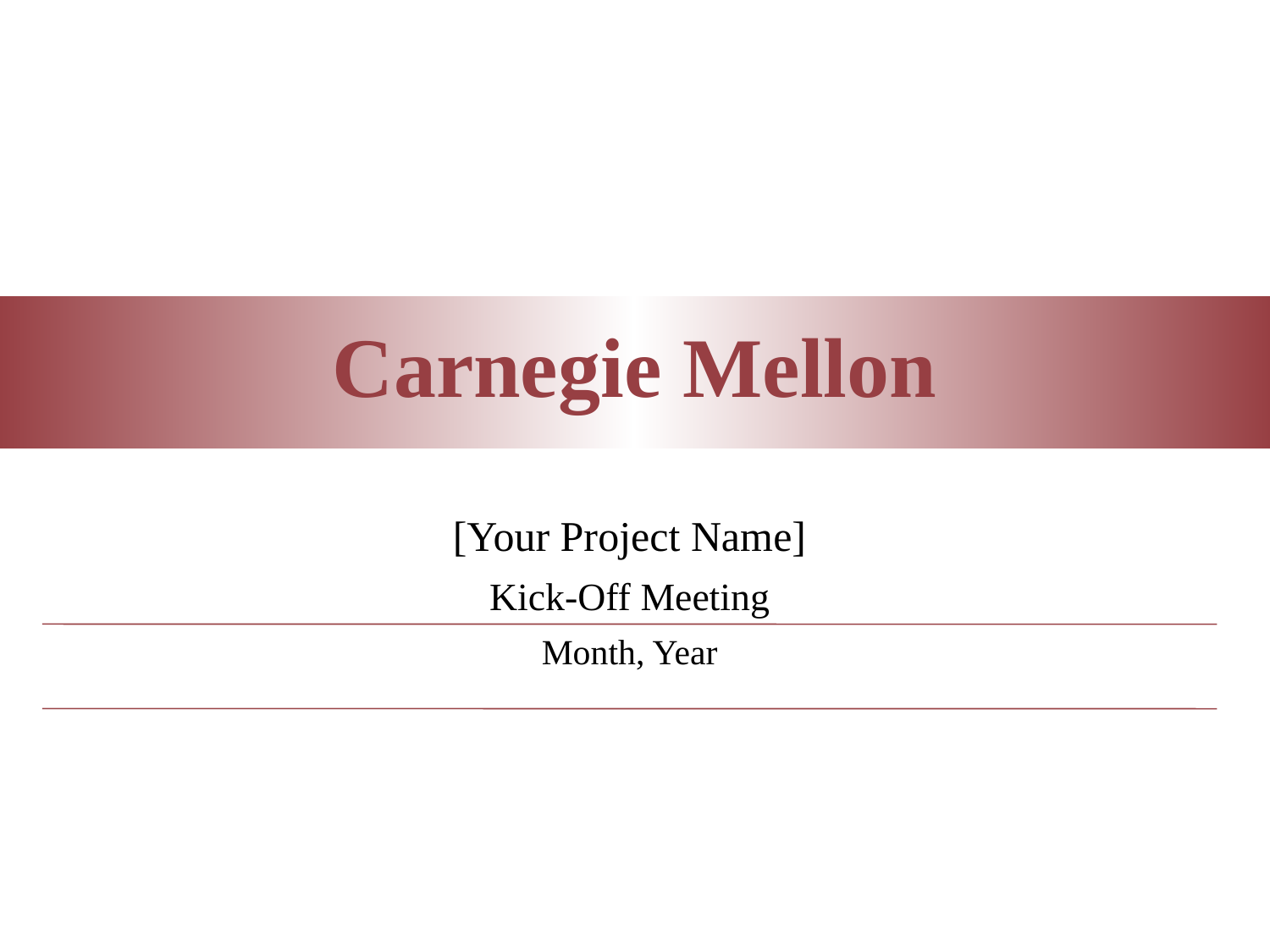

[Your Project Name]
Kick-Off Meeting
Month, Year